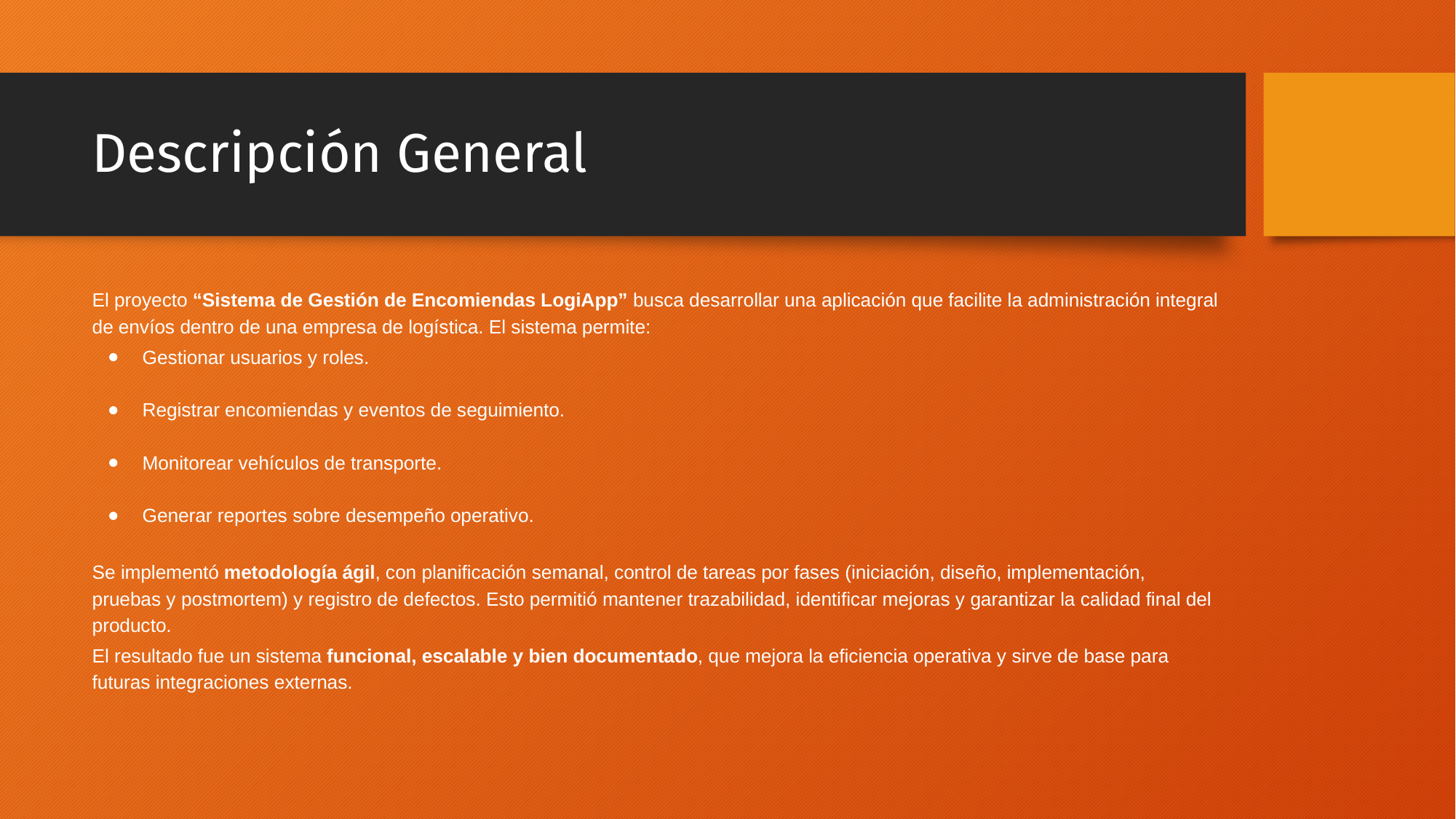

# Descripción General
El proyecto “Sistema de Gestión de Encomiendas LogiApp” busca desarrollar una aplicación que facilite la administración integral de envíos dentro de una empresa de logística. El sistema permite:
Gestionar usuarios y roles.
Registrar encomiendas y eventos de seguimiento.
Monitorear vehículos de transporte.
Generar reportes sobre desempeño operativo.
Se implementó metodología ágil, con planificación semanal, control de tareas por fases (iniciación, diseño, implementación, pruebas y postmortem) y registro de defectos. Esto permitió mantener trazabilidad, identificar mejoras y garantizar la calidad final del producto.
El resultado fue un sistema funcional, escalable y bien documentado, que mejora la eficiencia operativa y sirve de base para futuras integraciones externas.